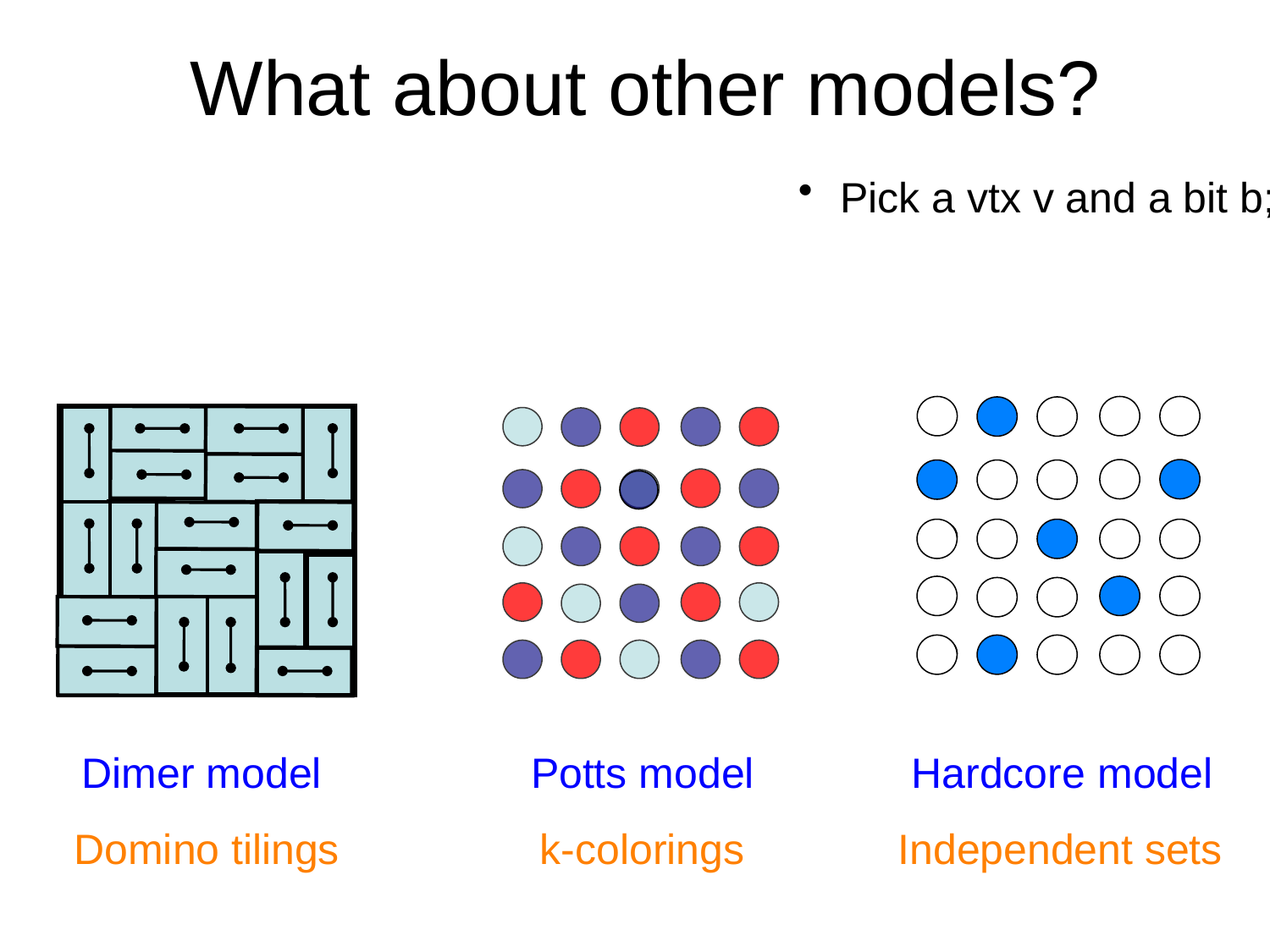

# What about other models?
 Pick a vtx v and a bit b;

 Dimer model
  Potts model
 Hardcore model
 Domino tilings                 k-colorings             Independent sets